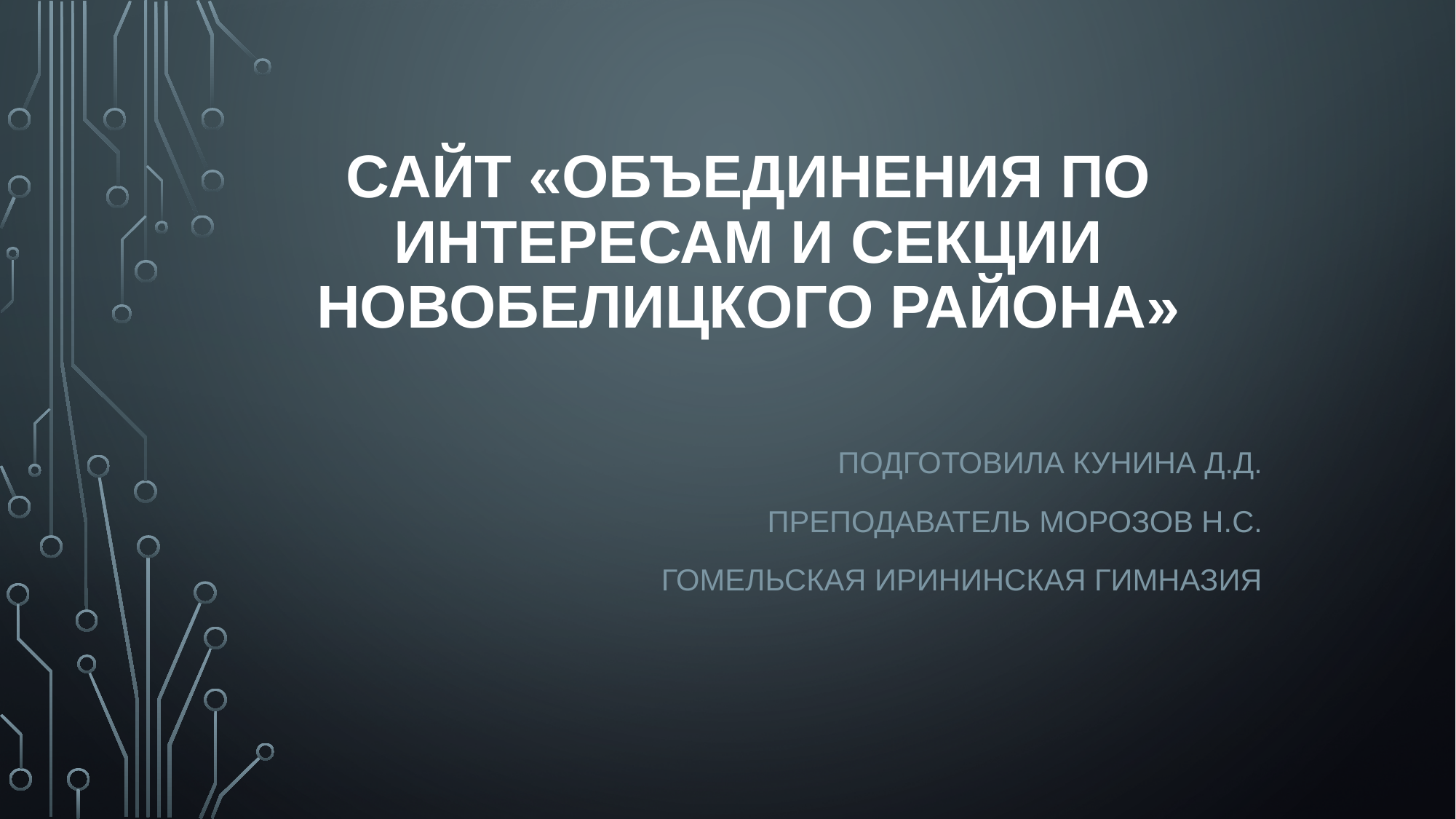

# Сайт «Объединения по интересам и секции Новобелицкого района»
Подготовила Кунина Д.Д.
Преподаватель Морозов Н.С.
Гомельская Ирининская гимназия